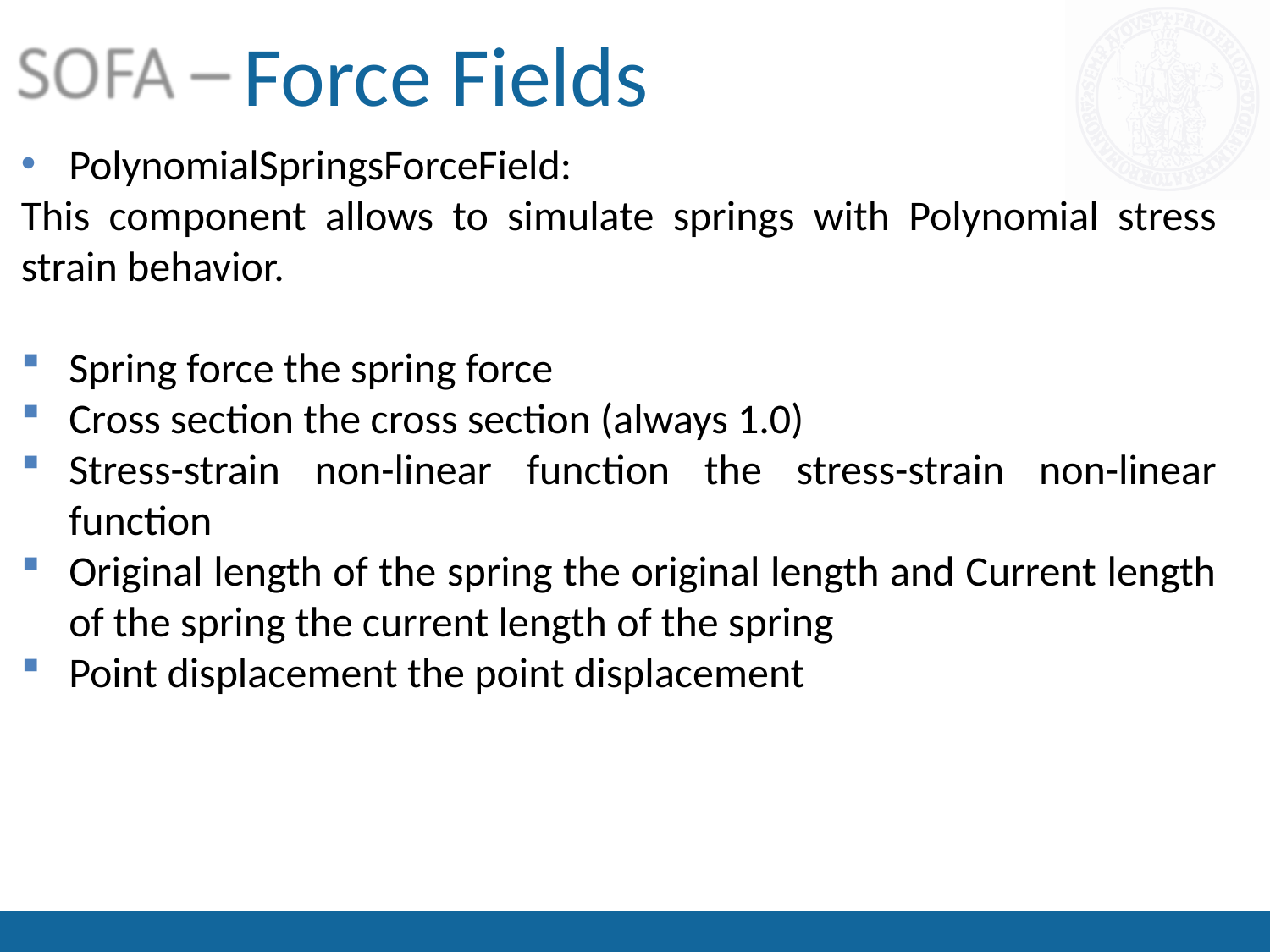

# Force Fields
PolynomialSpringsForceField:
This component allows to simulate springs with Polynomial stress strain behavior.

Spring force the spring force
Cross section the cross section (always 1.0)
Stress-strain non-linear function the stress-strain non-linear function
Original length of the spring the original length and Current length of the spring the current length of the spring
Point displacement the point displacement